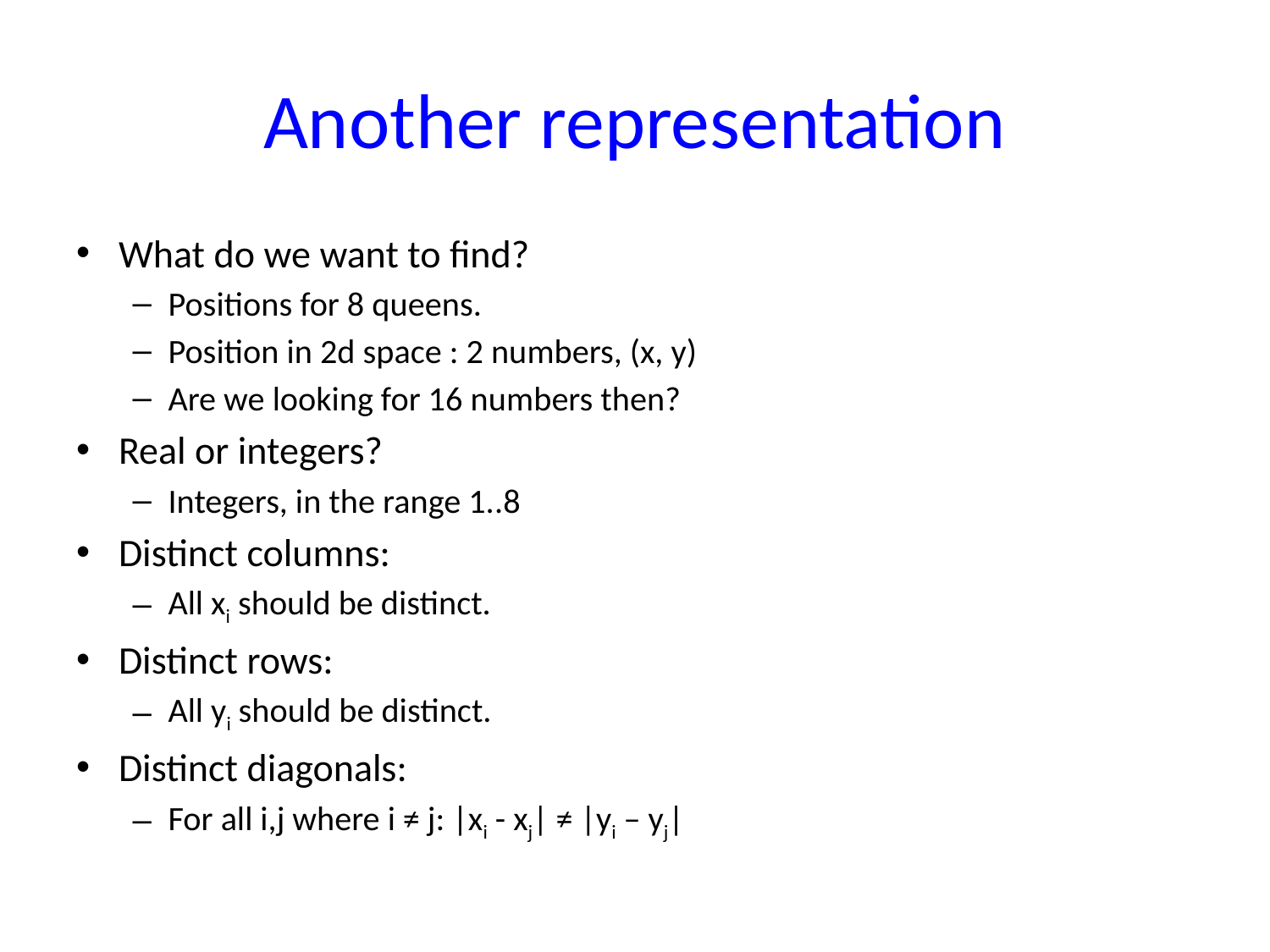

# Another representation
What do we want to find?
Positions for 8 queens.
Position in 2d space : 2 numbers, (x, y)
Are we looking for 16 numbers then?
Real or integers?
Integers, in the range 1..8
Distinct columns:
All xi should be distinct.
Distinct rows:
All yi should be distinct.
Distinct diagonals:
For all i,j where i ≠ j: |xi - xj| ≠ |yi – yj|